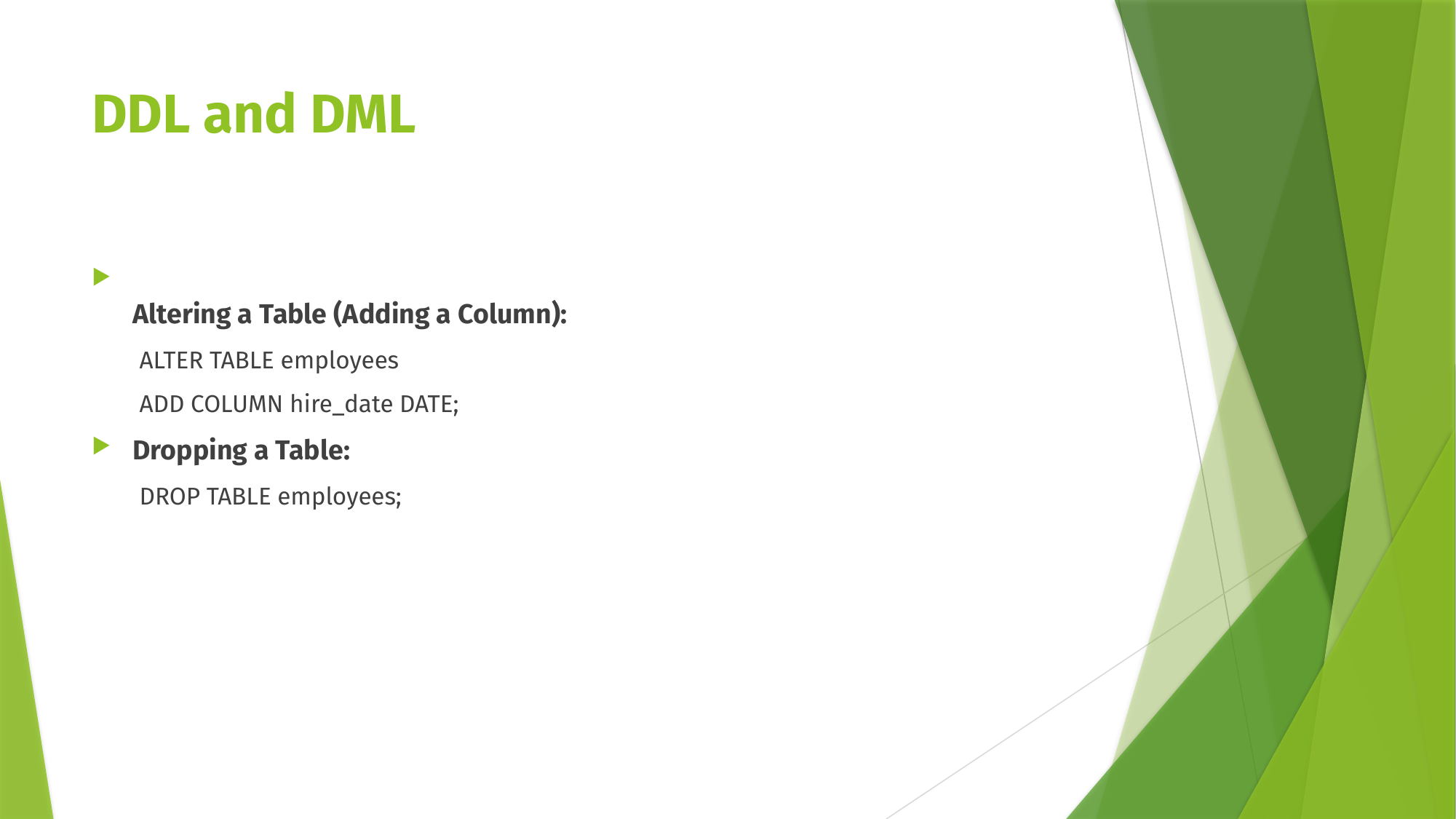

# DDL and DML
Altering a Table (Adding a Column):
ALTER TABLE employees
ADD COLUMN hire_date DATE;
Dropping a Table:
DROP TABLE employees;